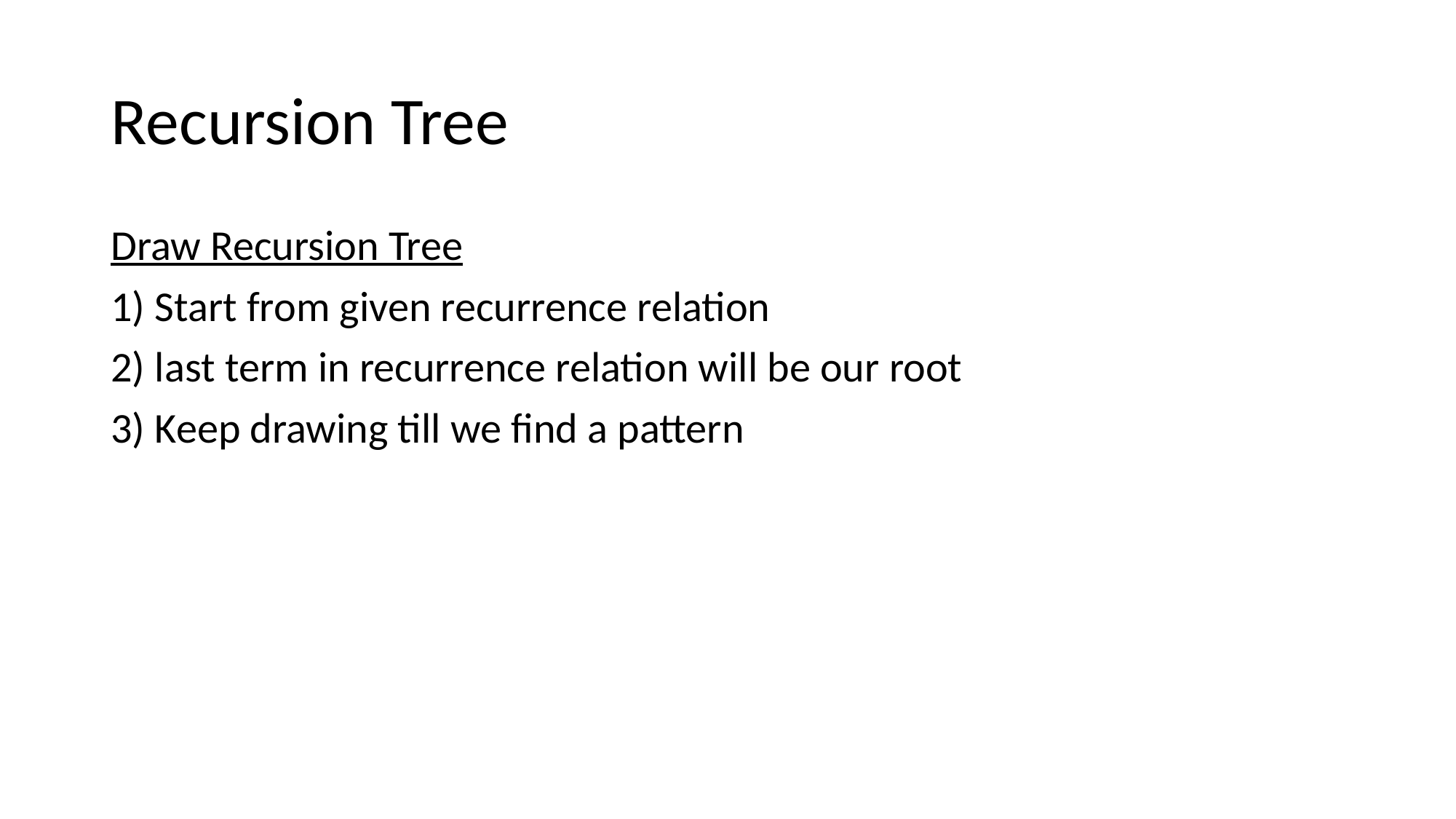

# Recursion Tree
Draw Recursion Tree
1) Start from given recurrence relation
2) last term in recurrence relation will be our root
3) Keep drawing till we find a pattern